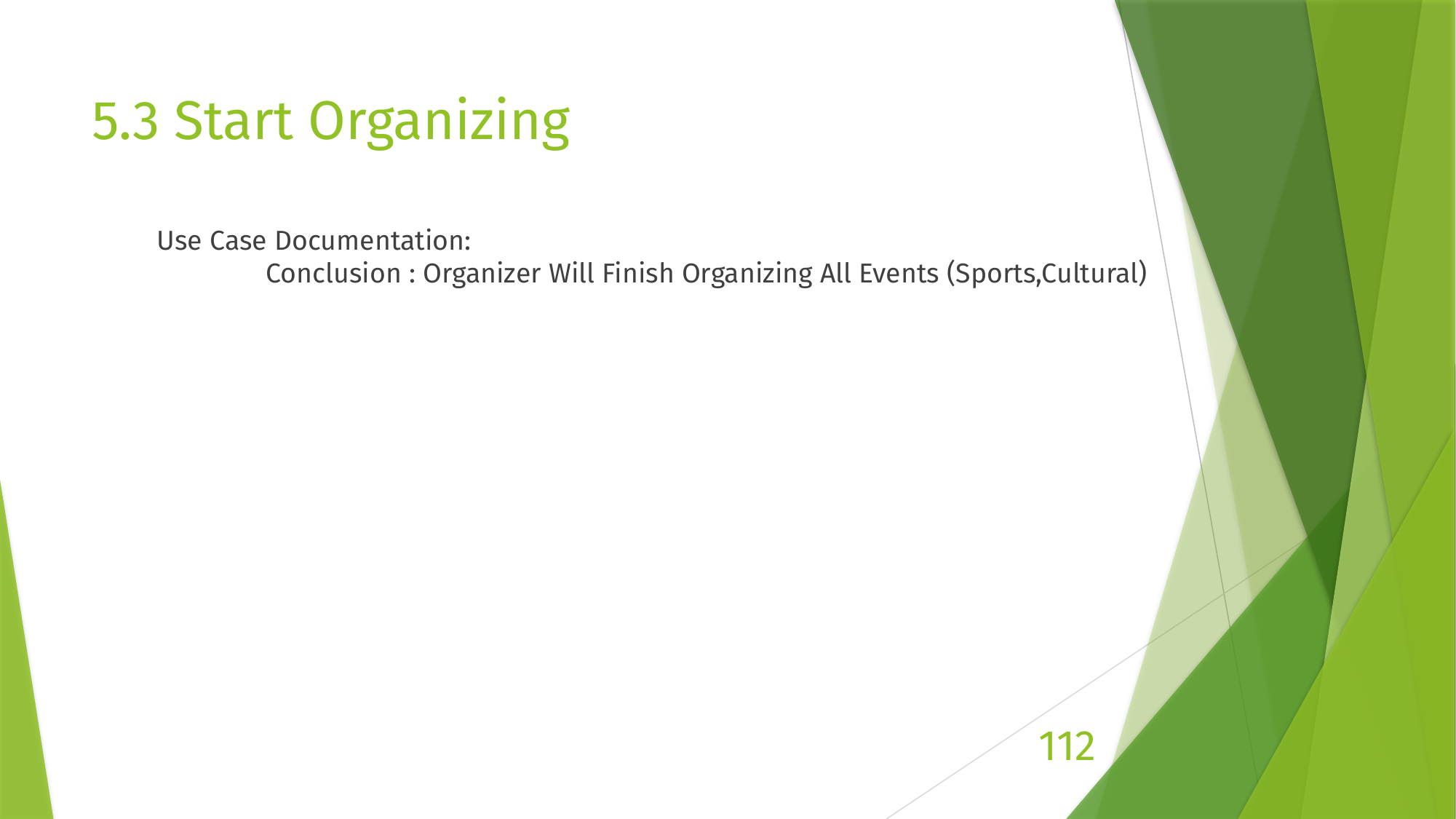

# 5.3 Start Organizing
Use Case Documentation:
	Conclusion : Organizer Will Finish Organizing All Events (Sports,Cultural)
112